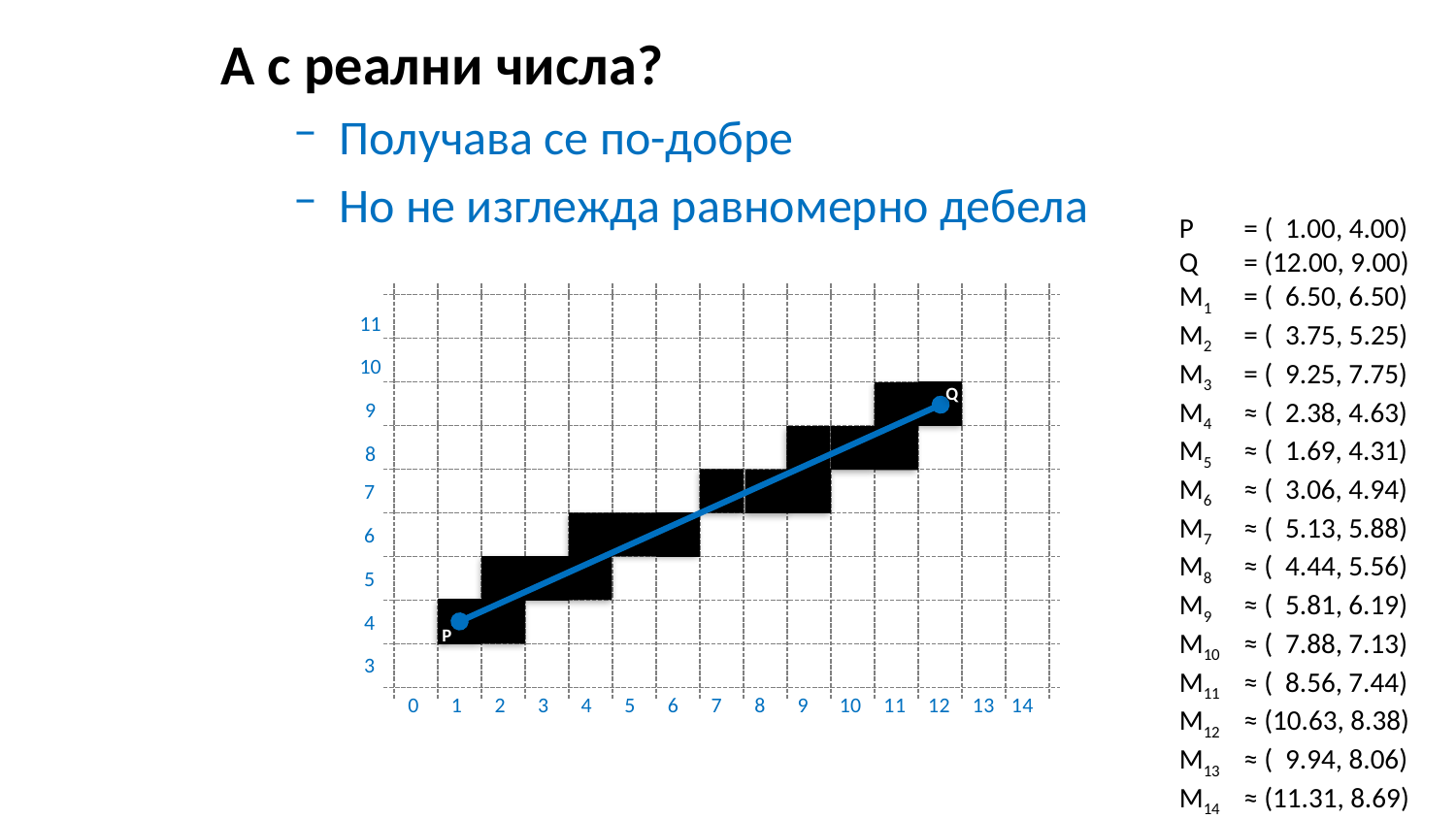

А с реални числа?
Получава се по-добре
Но не изглежда равномерно дебела
P	= (  1.00, 4.00)
Q	= (12.00, 9.00)
М1	= (  6.50, 6.50)
М2	= (  3.75, 5.25)
M3	= (  9.25, 7.75)
M4	≈ (  2.38, 4.63)
M5	≈ (  1.69, 4.31)
M6	≈ (  3.06, 4.94)
M7	≈ (  5.13, 5.88)
M8	≈ (  4.44, 5.56)
M9	≈ (  5.81, 6.19)
M10	≈ (  7.88, 7.13)
M11	≈ (  8.56, 7.44)
M12	≈ (10.63, 8.38)
M13	≈ (  9.94, 8.06)
M14	≈ (11.31, 8.69)
11
10
9
8
7
6
5
4
3
0  1  2  3  4  5  6  7  8  9
10    11    12    13   14
Q

P